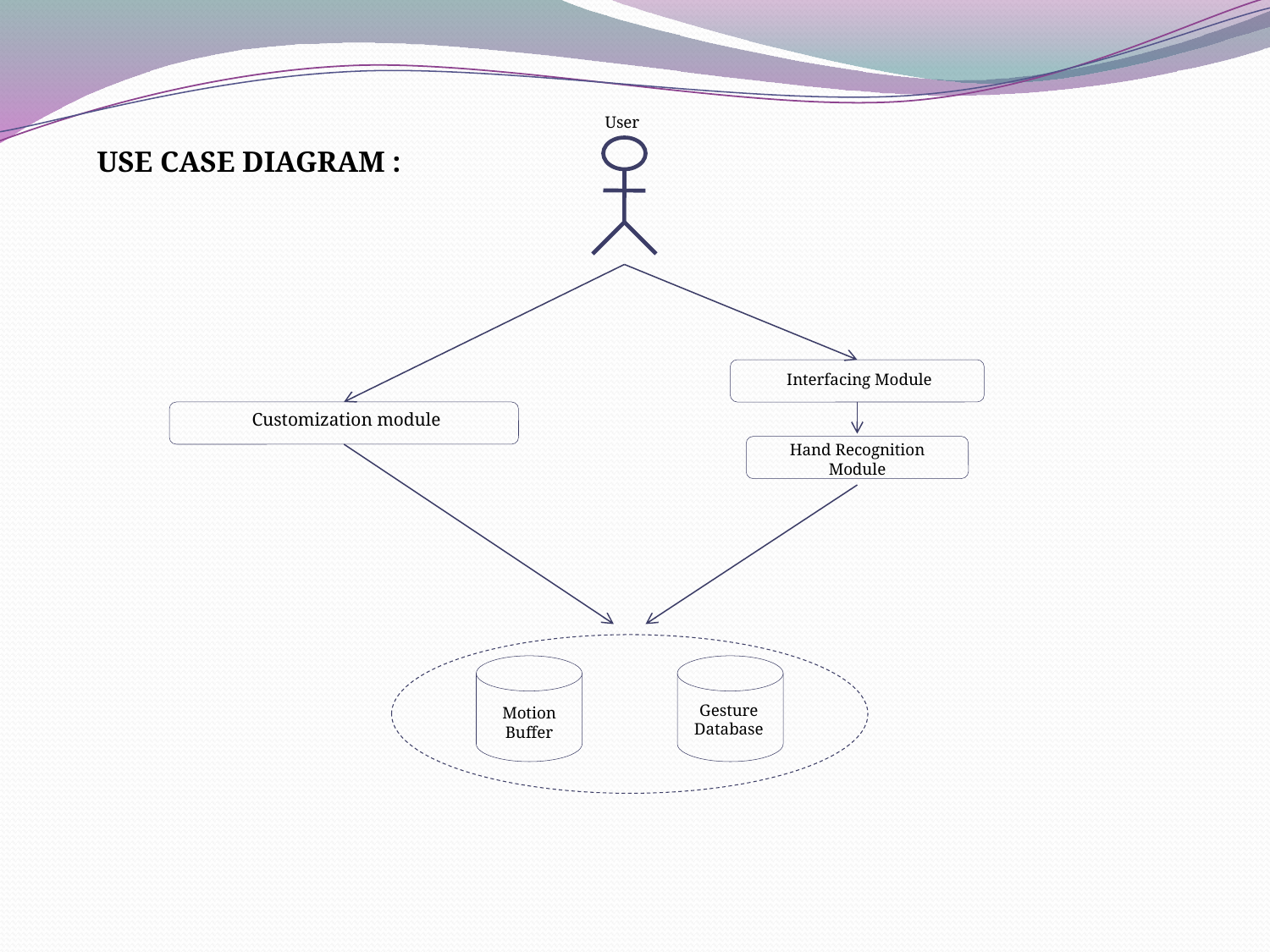

User
USE CASE DIAGRAM :

Interfacing Module

 Customization module
Hand Recognition Module

Motion Buffer

Gesture Database